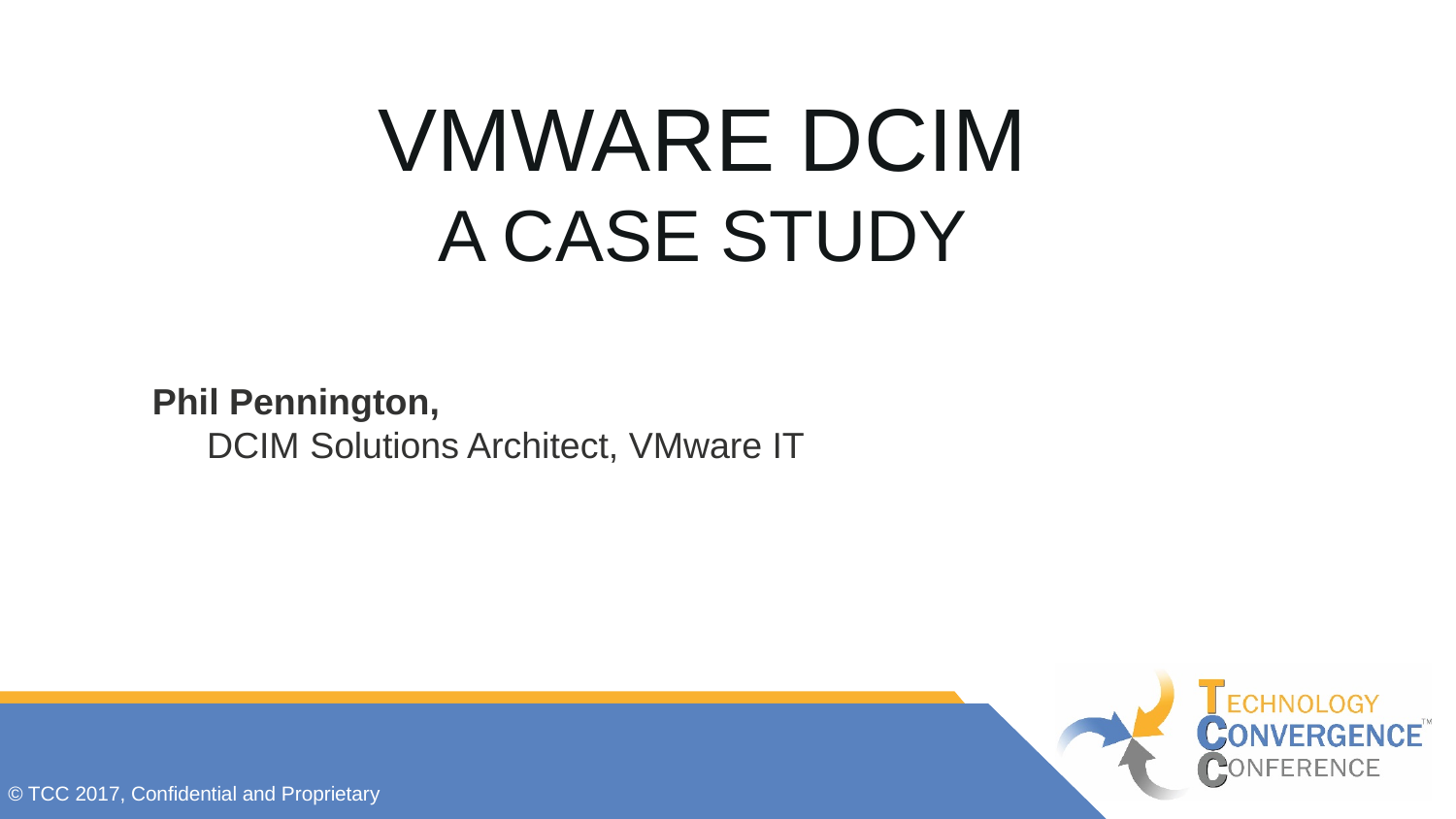

# Vmware DCIM A Case Study
Phil Pennington,
DCIM Solutions Architect, VMware IT